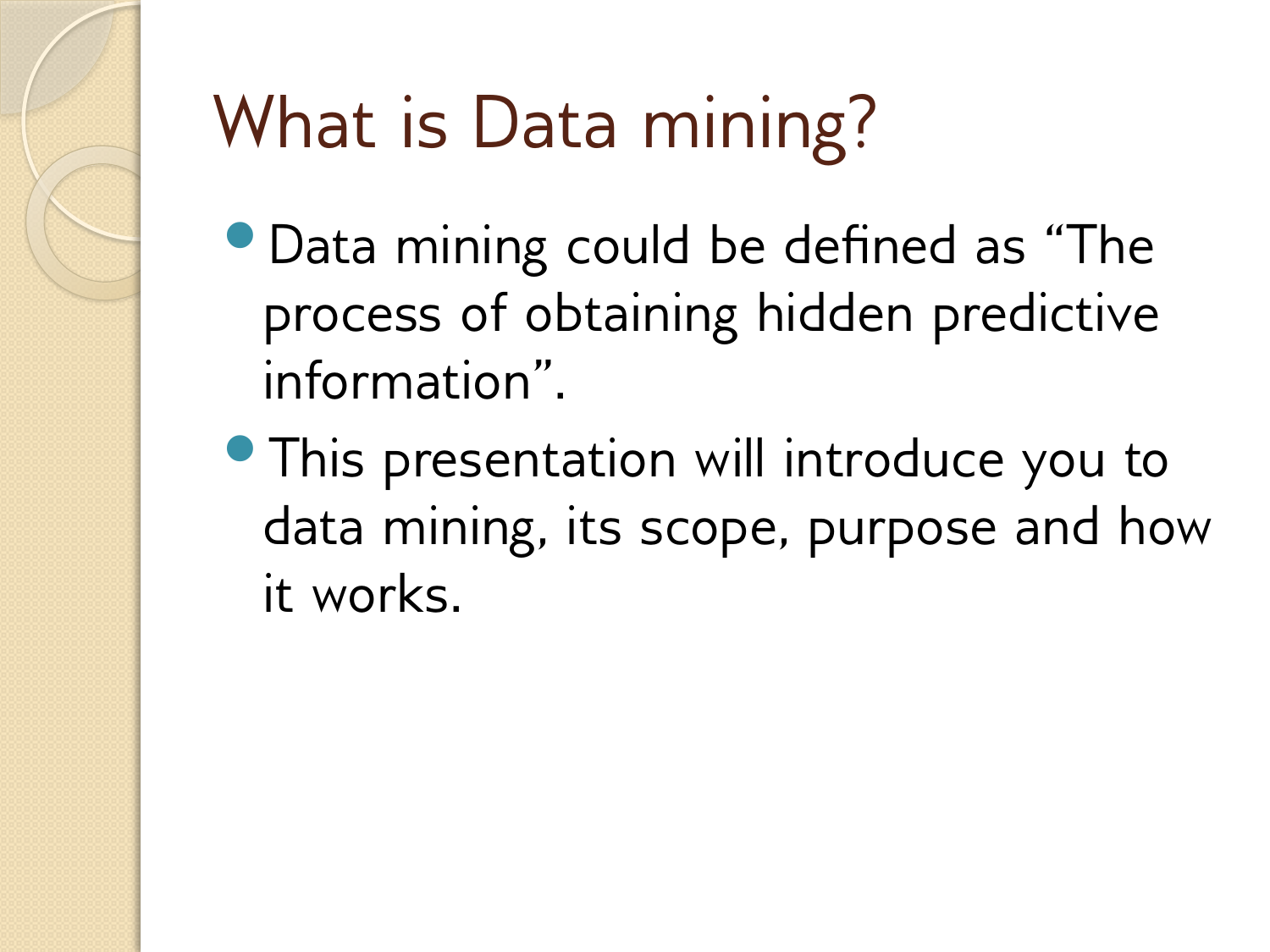

# What is Data mining?
Data mining could be defined as “The process of obtaining hidden predictive information”.
This presentation will introduce you to data mining, its scope, purpose and how it works.